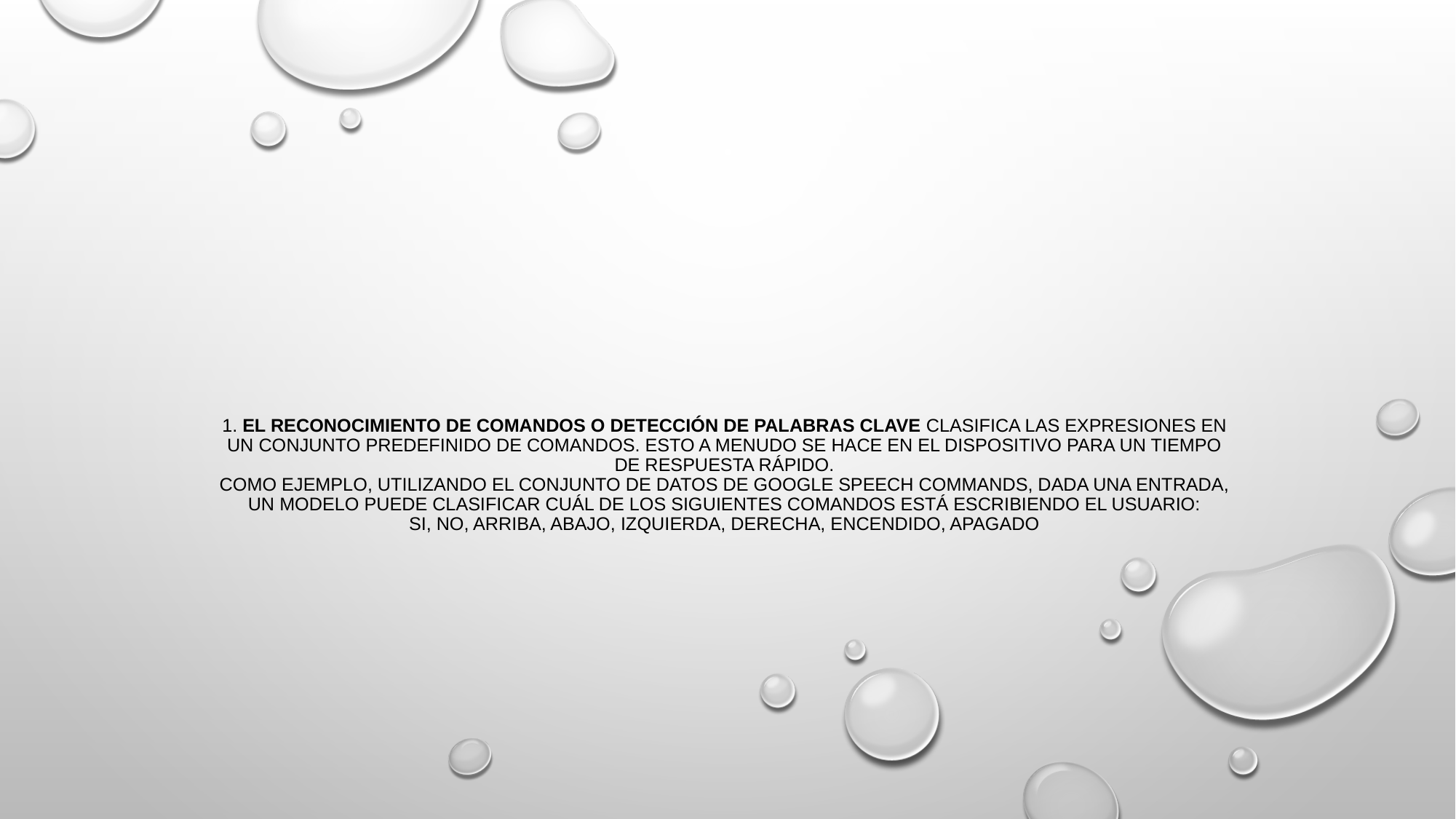

# 1. El reconocimiento de comandos o detección de palabras clave clasifica las expresiones en un conjunto predefinido de comandos. Esto a menudo se hace en el dispositivo para un tiempo de respuesta rápido. Como ejemplo, utilizando el conjunto de datos de Google Speech Commands, dada una entrada, un modelo puede clasificar cuál de los siguientes comandos está escribiendo el usuario: Si, No, Arriba, abajo, izquierda, derecha, encendido, apagado